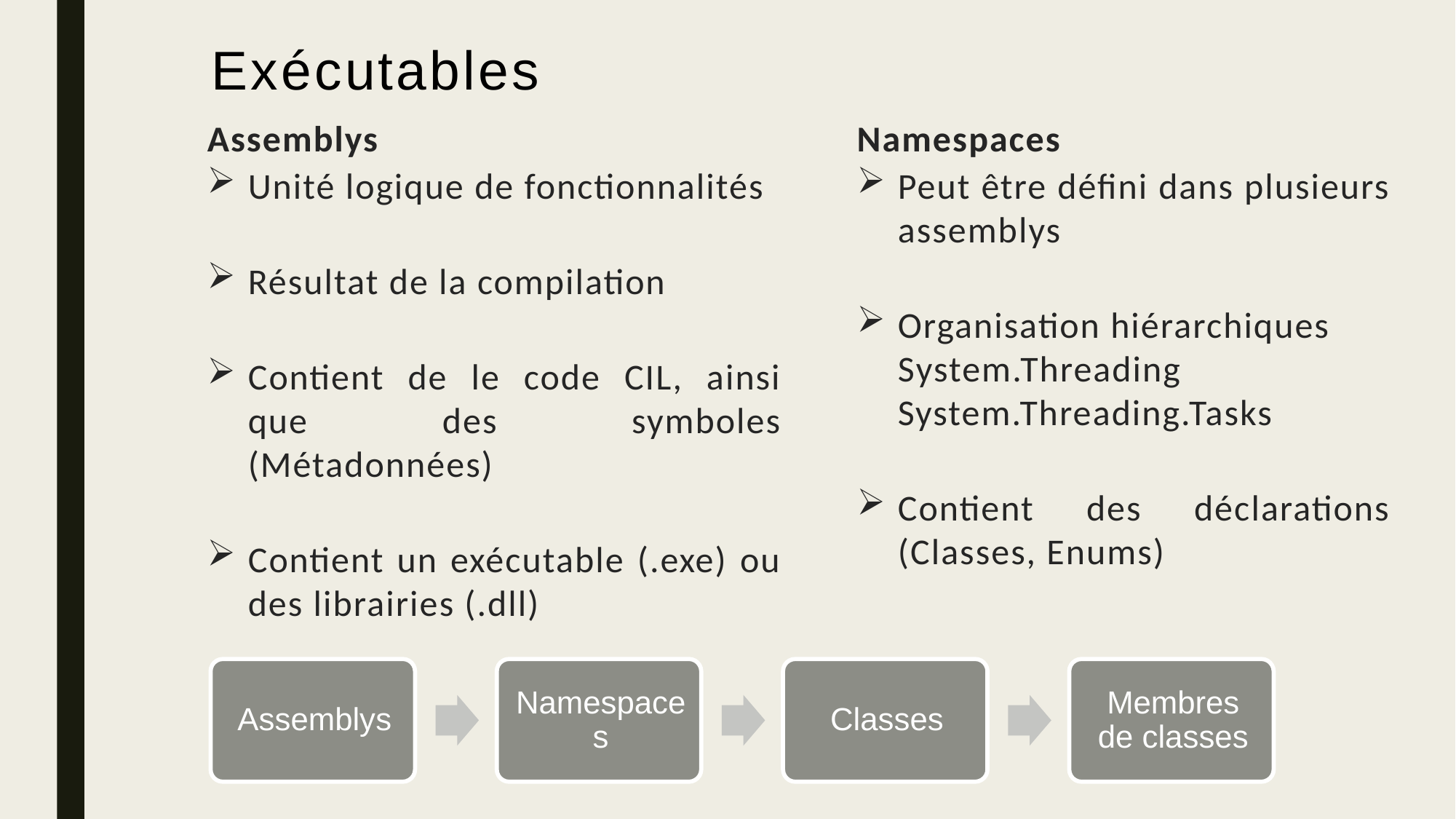

# Exécutables
Assemblys
Unité logique de fonctionnalités

Résultat de la compilation

Contient de le code CIL, ainsi que des symboles (Métadonnées)

Contient un exécutable (.exe) ou des librairies (.dll)
Namespaces
Peut être défini dans plusieurs assemblys

Organisation hiérarchiques
System.Threading
System.Threading.Tasks

Contient des déclarations (Classes, Enums)
Assemblys

Namespaces

Classes

Membres de classes
C#